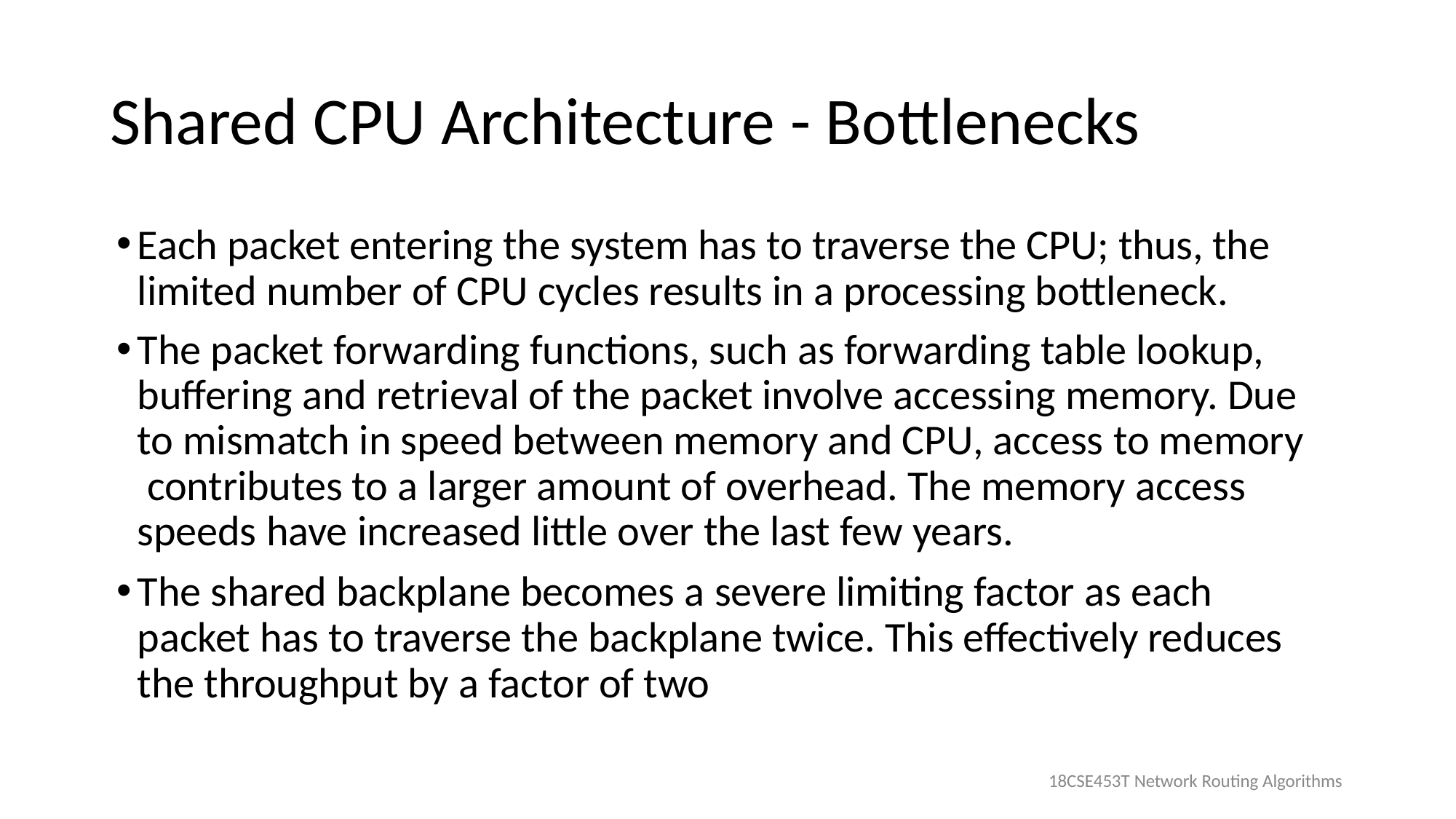

# Shared CPU Architecture - Bottlenecks
Each packet entering the system has to traverse the CPU; thus, the  limited number of CPU cycles results in a processing bottleneck.
The packet forwarding functions, such as forwarding table lookup,  buffering and retrieval of the packet involve accessing memory. Due  to mismatch in speed between memory and CPU, access to memory  contributes to a larger amount of overhead. The memory access  speeds have increased little over the last few years.
The shared backplane becomes a severe limiting factor as each  packet has to traverse the backplane twice. This effectively reduces  the throughput by a factor of two
18CSE453T Network Routing Algorithms